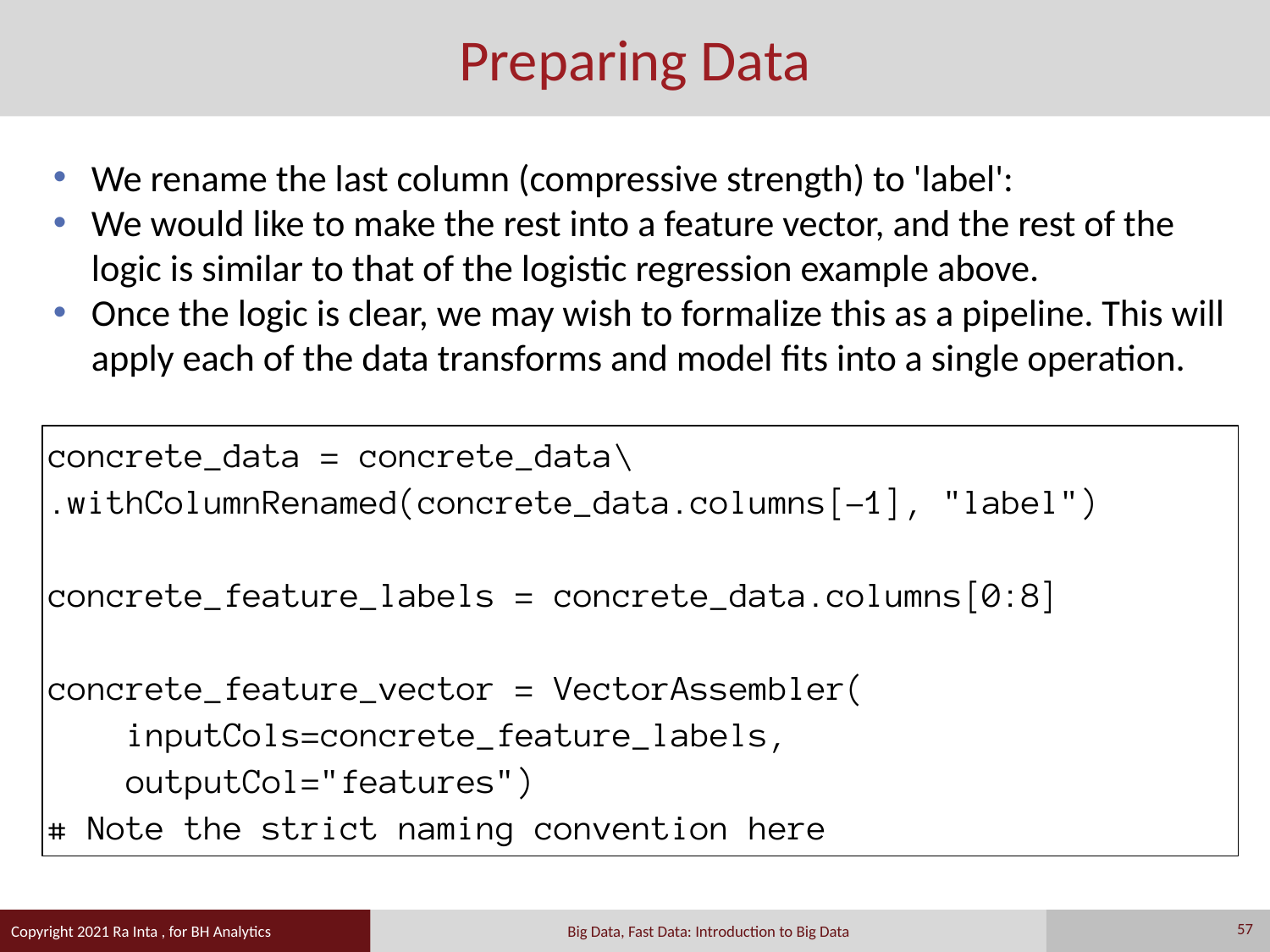

# Preparing Data
We rename the last column (compressive strength) to 'label':
We would like to make the rest into a feature vector, and the rest of the logic is similar to that of the logistic regression example above.
Once the logic is clear, we may wish to formalize this as a pipeline. This will apply each of the data transforms and model fits into a single operation.
concrete_data = concrete_data\
.withColumnRenamed(concrete_data.columns[-1], "label")

concrete_feature_labels = concrete_data.columns[0:8]

concrete_feature_vector = VectorAssembler(
    inputCols=concrete_feature_labels,
    outputCol="features")
# Note the strict naming convention here
57